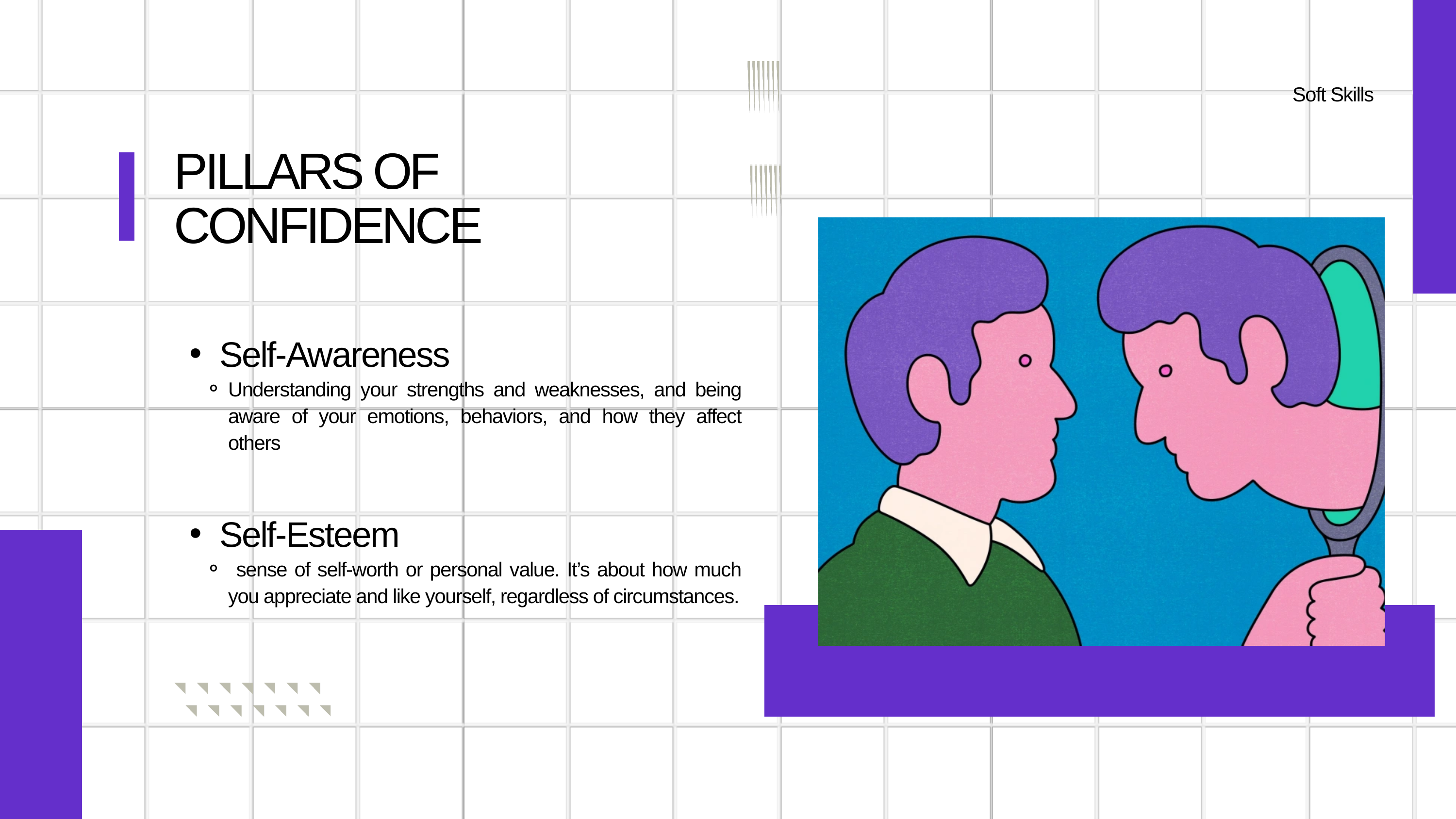

Soft Skills

PILLARS OF CONFIDENCE

Self-Awareness
Understanding your strengths and weaknesses, and being aware of your emotions, behaviors, and how they affect others

Self-Esteem
 sense of self-worth or personal value. It’s about how much you appreciate and like yourself, regardless of circumstances.